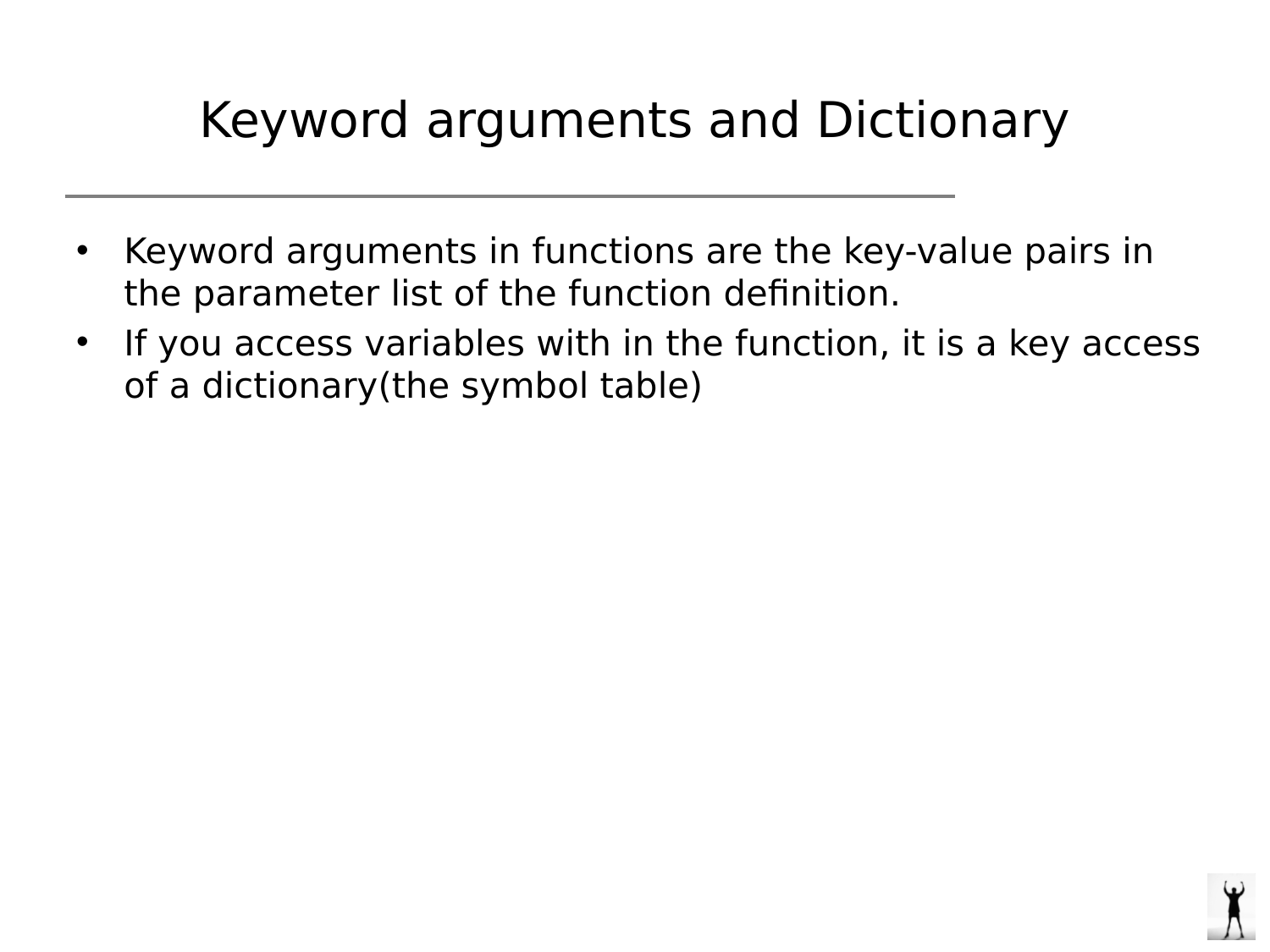

# Keyword arguments and Dictionary
Keyword arguments in functions are the key-value pairs in the parameter list of the function definition.
If you access variables with in the function, it is a key access of a dictionary(the symbol table)